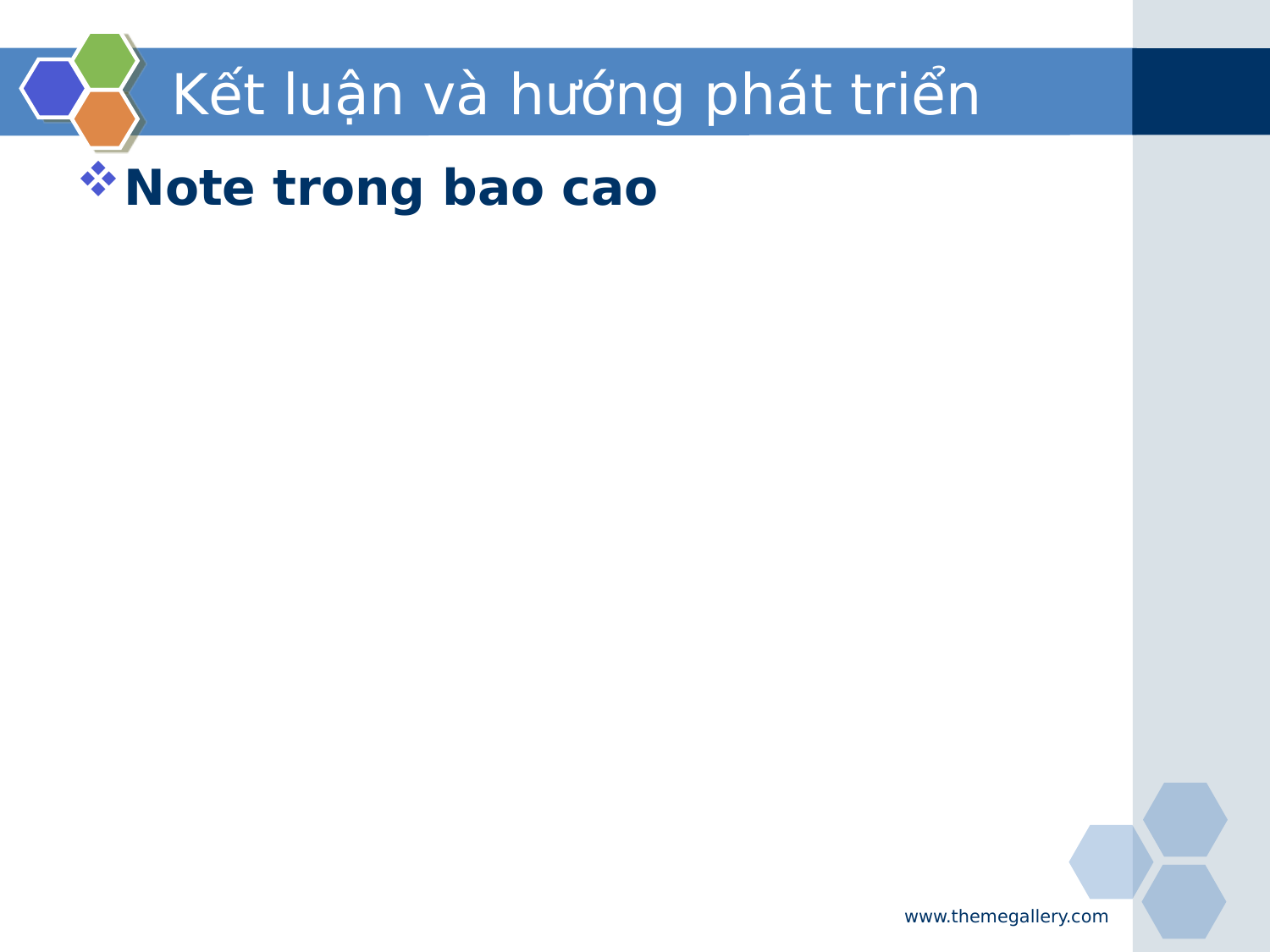

# Kết luận và hướng phát triển
Note trong bao cao
www.themegallery.com